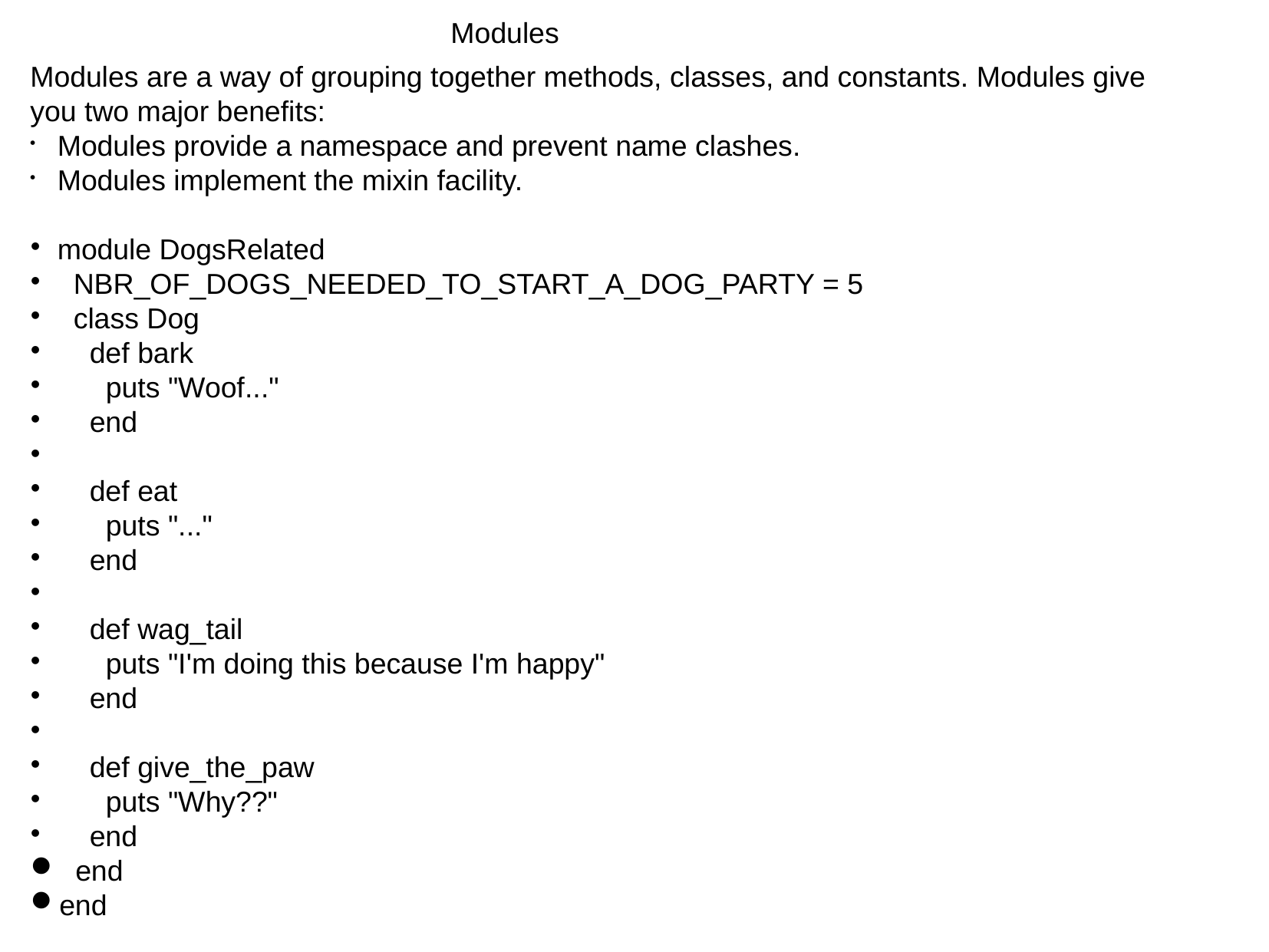

Modules
Modules are a way of grouping together methods, classes, and constants. Modules give you two major benefits:
Modules provide a namespace and prevent name clashes.
Modules implement the mixin facility.

module DogsRelated
  NBR_OF_DOGS_NEEDED_TO_START_A_DOG_PARTY = 5
  class Dog
    def bark
      puts "Woof..."
    end

    def eat
      puts "..."
    end

    def wag_tail
      puts "I'm doing this because I'm happy"
    end

    def give_the_paw
      puts "Why??"
    end
  end
end